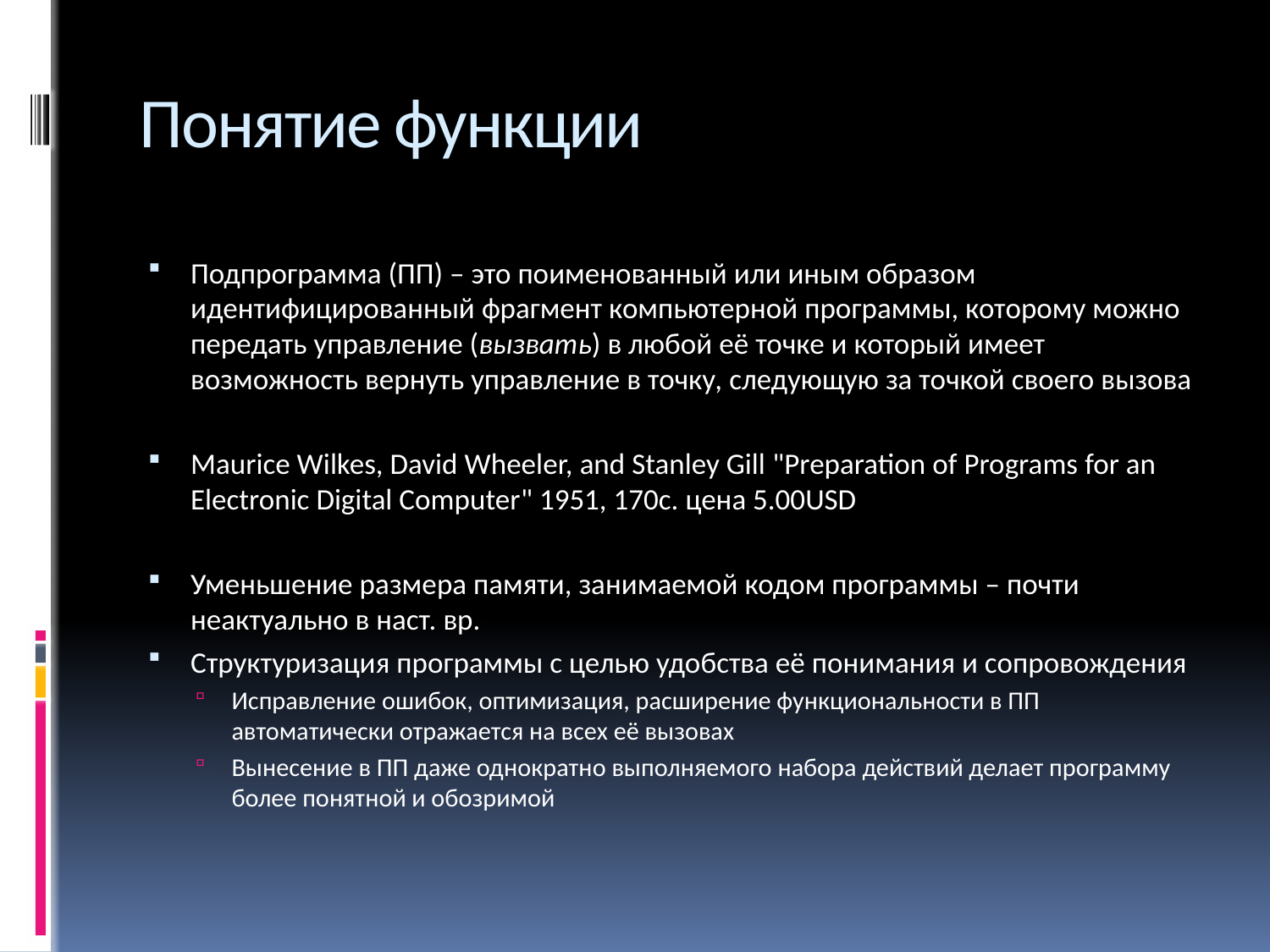

# Понятие функции
Подпрограмма (ПП) – это поименованный или иным образом идентифицированный фрагмент компьютерной программы, которому можно передать управление (вызвать) в любой её точке и который имеет возможность вернуть управление в точку, следующую за точкой своего вызова

Maurice Wilkes, David Wheeler, and Stanley Gill "Preparation of Programs for an Electronic Digital Computer" 1951, 170с. цена 5.00USD

Уменьшение размера памяти, занимаемой кодом программы – почти неактуально в наст. вр.
Структуризация программы с целью удобства её понимания и сопровождения
Исправление ошибок, оптимизация, расширение функциональности в ПП автоматически отражается на всех её вызовах
Вынесение в ПП даже однократно выполняемого набора действий делает программу более понятной и обозримой